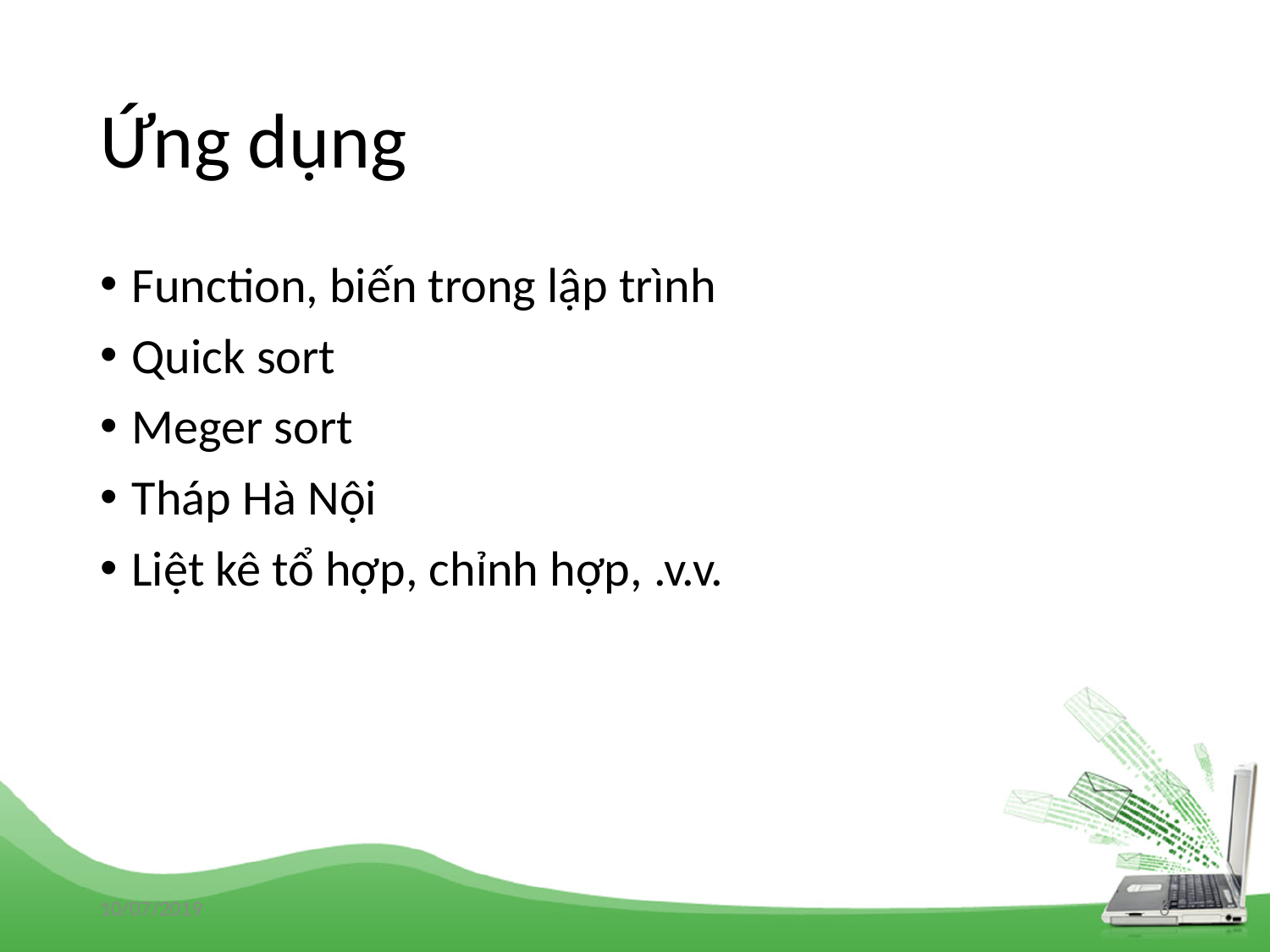

# Ứng dụng
Function, biến trong lập trình
Quick sort
Meger sort
Tháp Hà Nội
Liệt kê tổ hợp, chỉnh hợp, .v.v.
10/07/2019
6